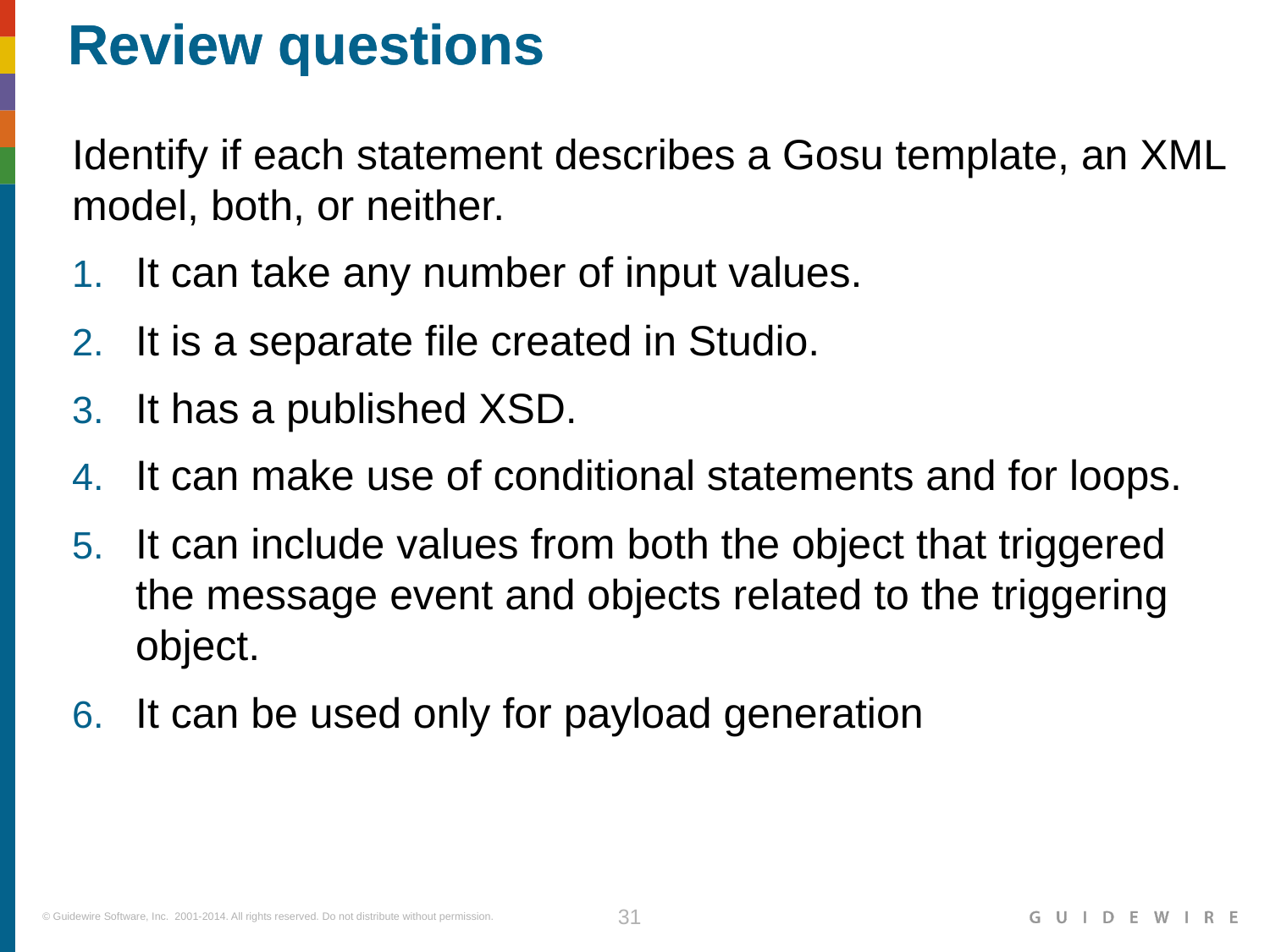

Identify if each statement describes a Gosu template, an XML model, both, or neither.
It can take any number of input values.
It is a separate file created in Studio.
It has a published XSD.
It can make use of conditional statements and for loops.
It can include values from both the object that triggered the message event and objects related to the triggering object.
It can be used only for payload generation